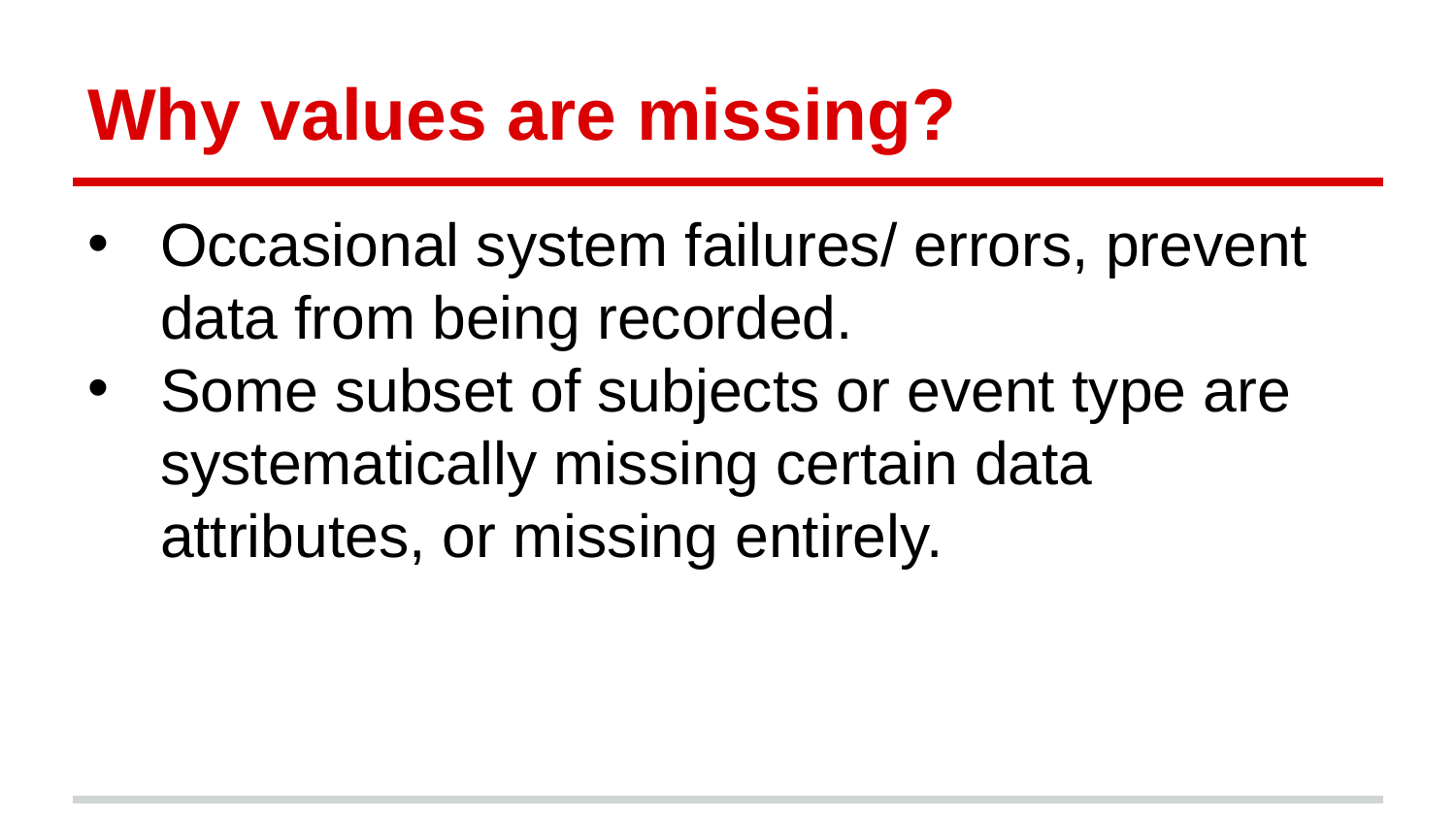

# Why values are missing?
Occasional system failures/ errors, prevent data from being recorded.
Some subset of subjects or event type are systematically missing certain data attributes, or missing entirely.